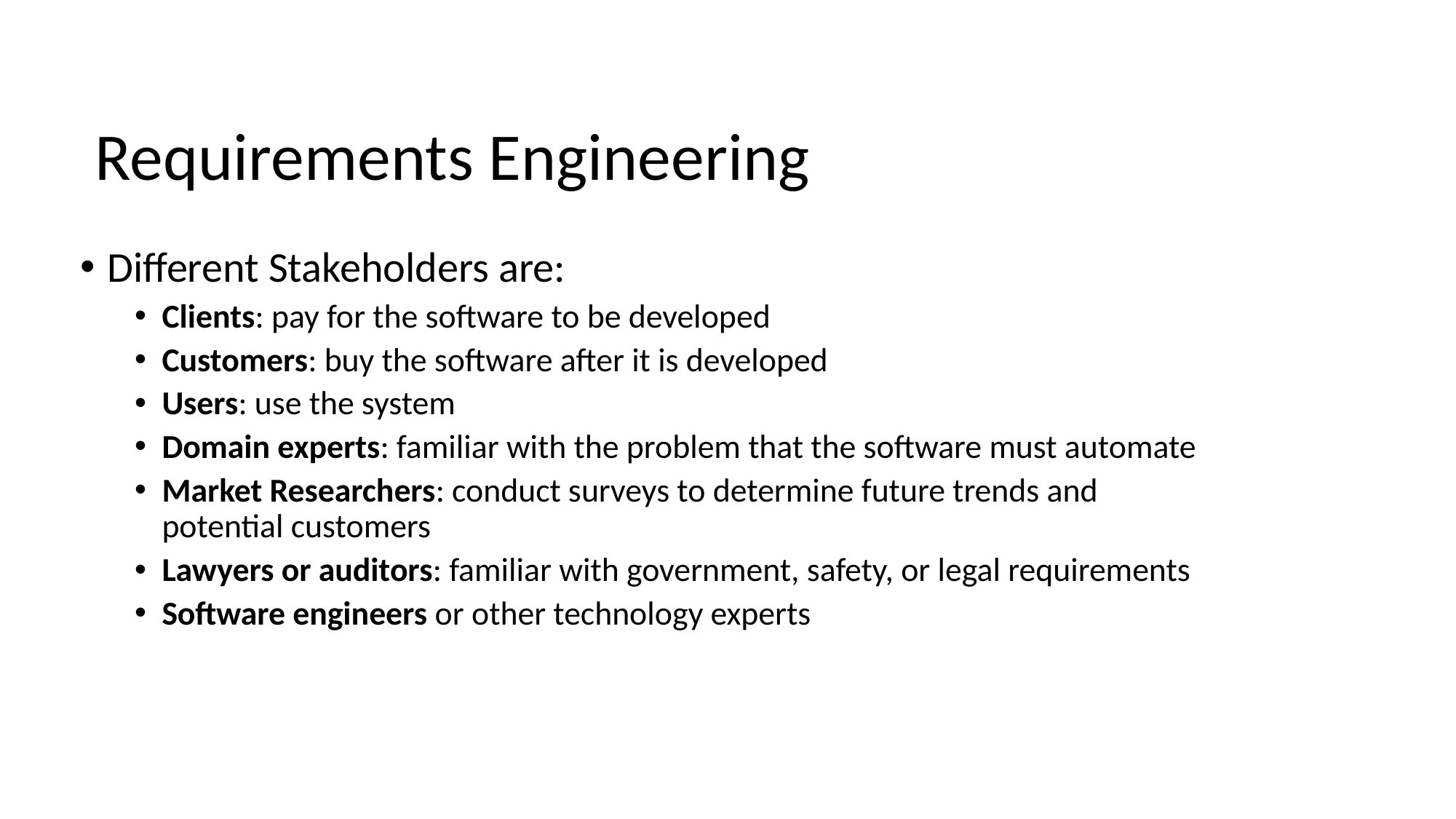

# Requirements Engineering
Different Stakeholders are:
Clients: pay for the software to be developed
Customers: buy the software after it is developed
Users: use the system
Domain experts: familiar with the problem that the software must automate
Market Researchers: conduct surveys to determine future trends and potential customers
Lawyers or auditors: familiar with government, safety, or legal requirements
Software engineers or other technology experts